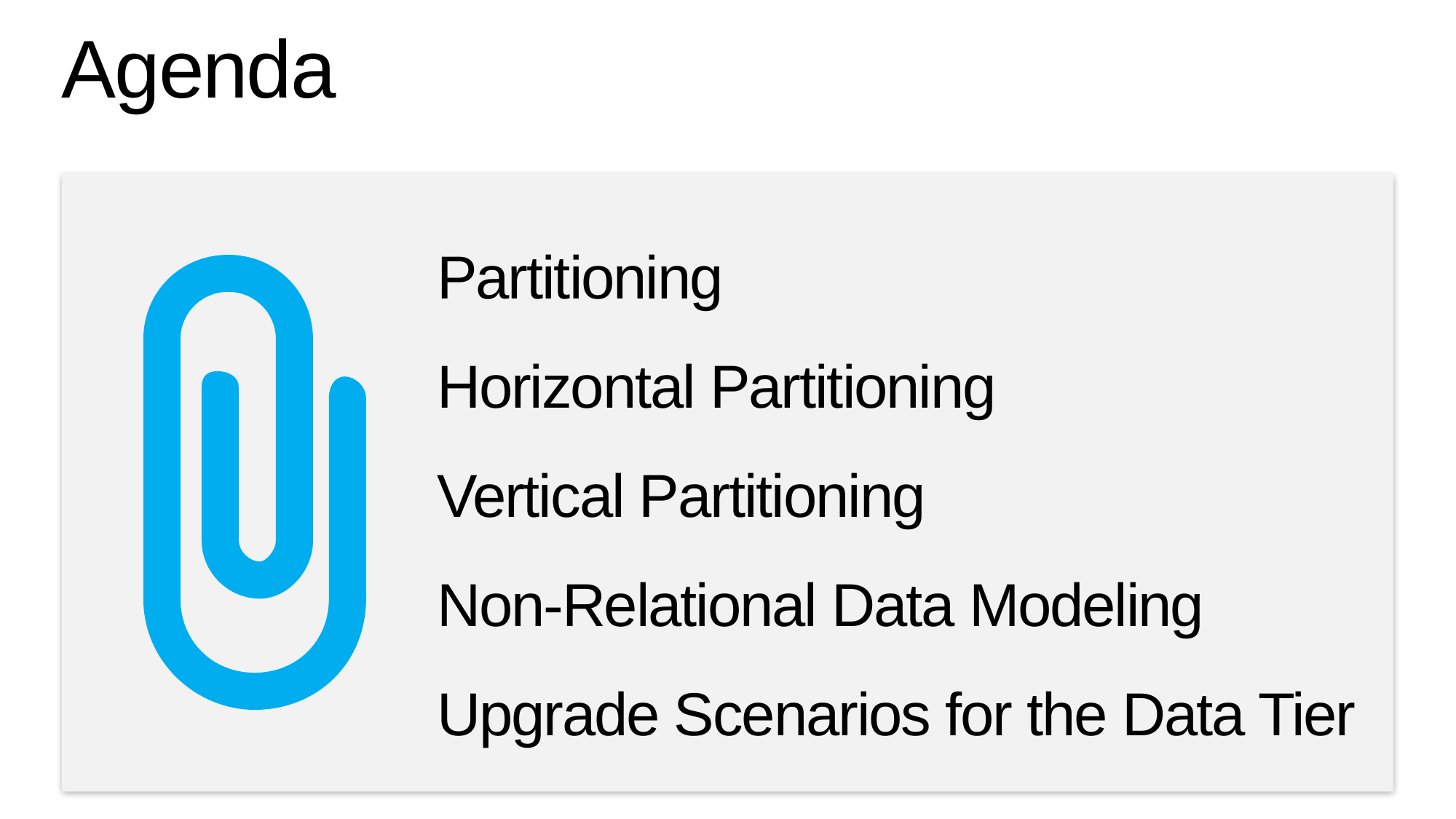

# Agenda
Partitioning
Horizontal Partitioning
Vertical Partitioning
Non-Relational Data Modeling
Upgrade Scenarios for the Data Tier